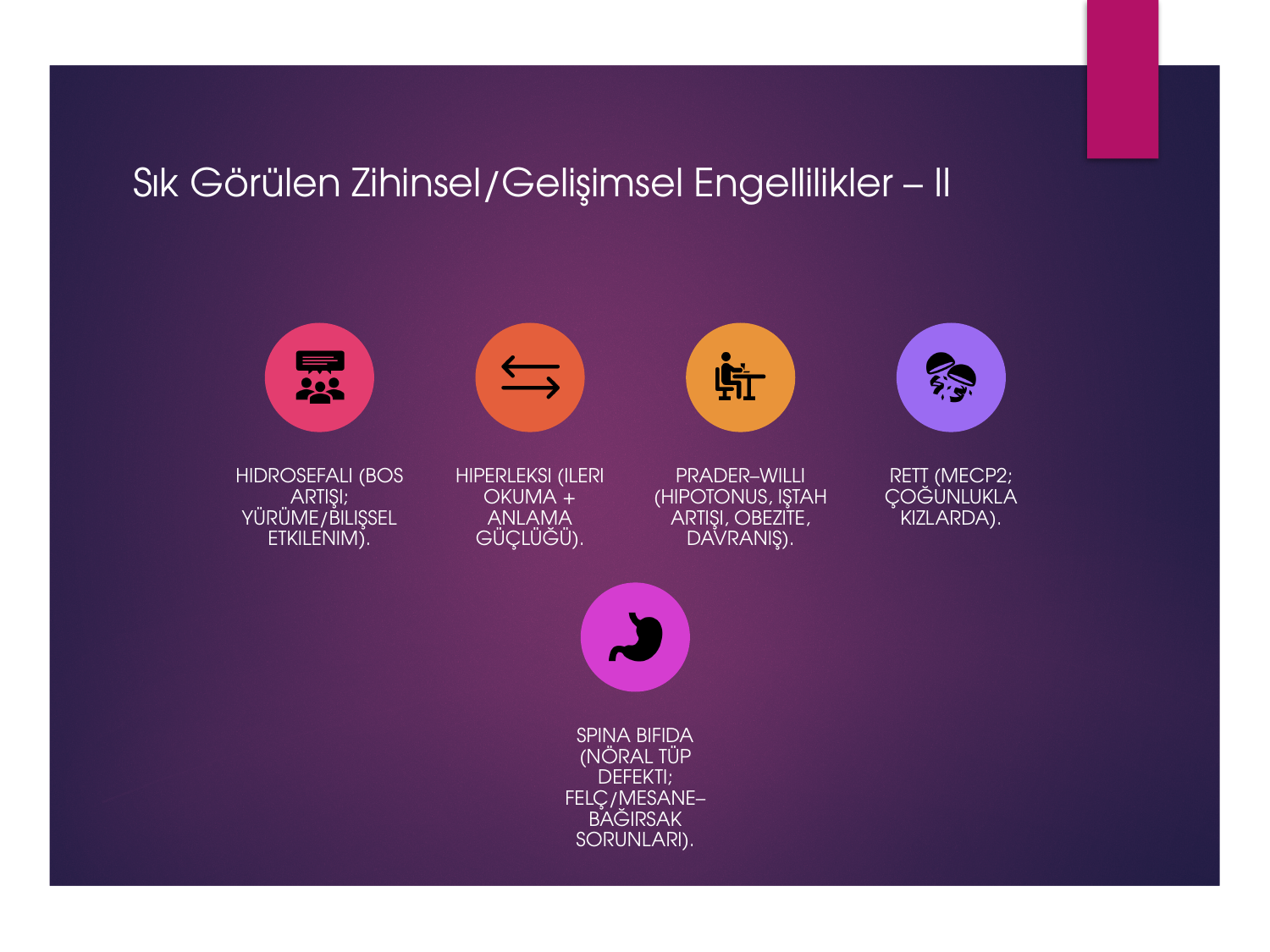

# Sık Görülen Zihinsel/Gelişimsel Engellilikler – II
Hidrosefali (BOS artışı; yürüme/bilişsel etkilenim).
Hiperleksi (ileri okuma + anlama güçlüğü).
Prader–Willi (hipotonus, iştah artışı, obezite, davranış).
Rett (MECP2; çoğunlukla kızlarda).
Spina bifida (nöral tüp defekti; felç/mesane–bağırsak sorunları).